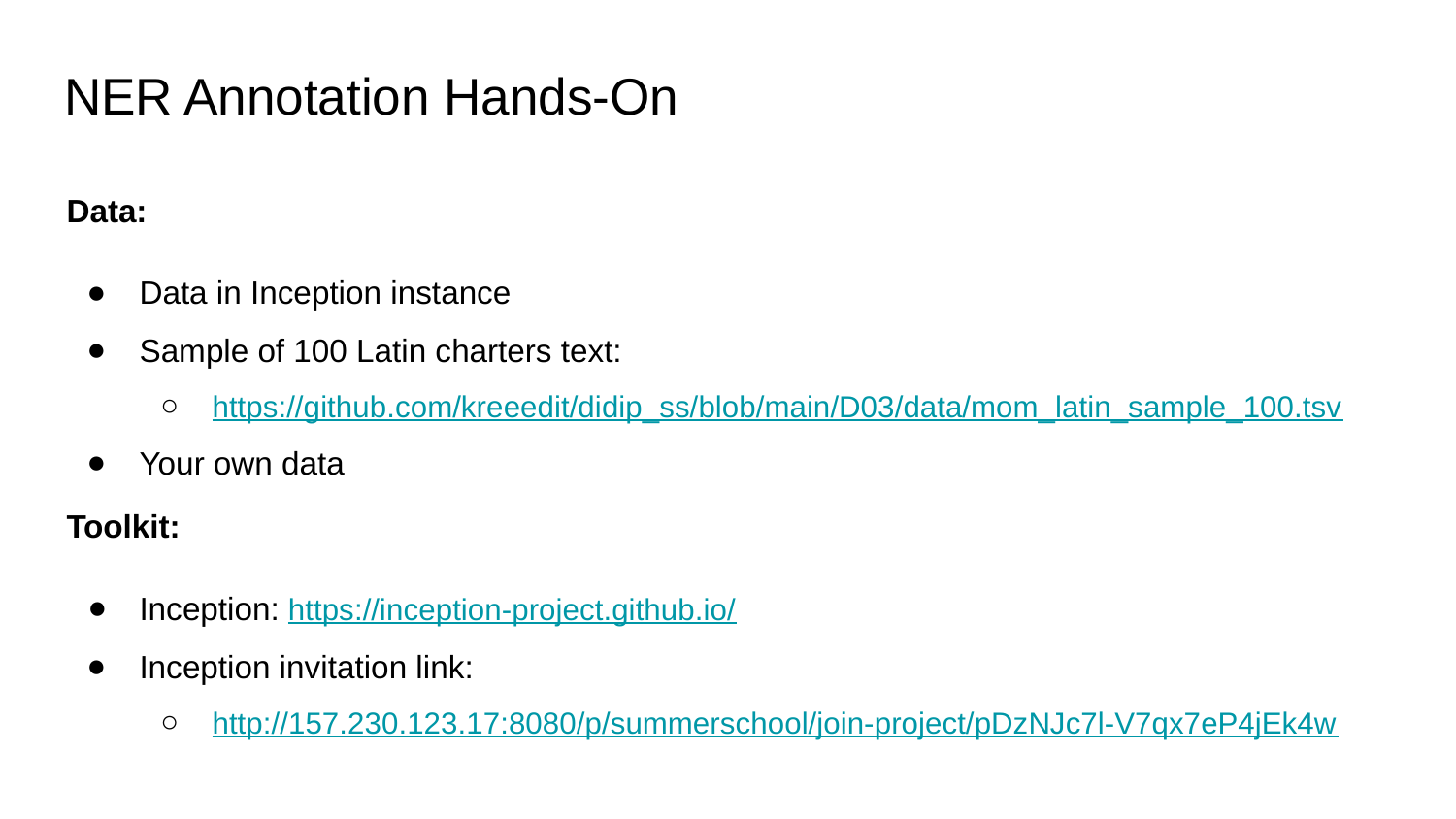

# NER Annotation Hands-On
Data:
Data in Inception instance
Sample of 100 Latin charters text:
https://github.com/kreeedit/didip_ss/blob/main/D03/data/mom_latin_sample_100.tsv
Your own data
Toolkit:
Inception: https://inception-project.github.io/
Inception invitation link:
http://157.230.123.17:8080/p/summerschool/join-project/pDzNJc7l-V7qx7eP4jEk4w